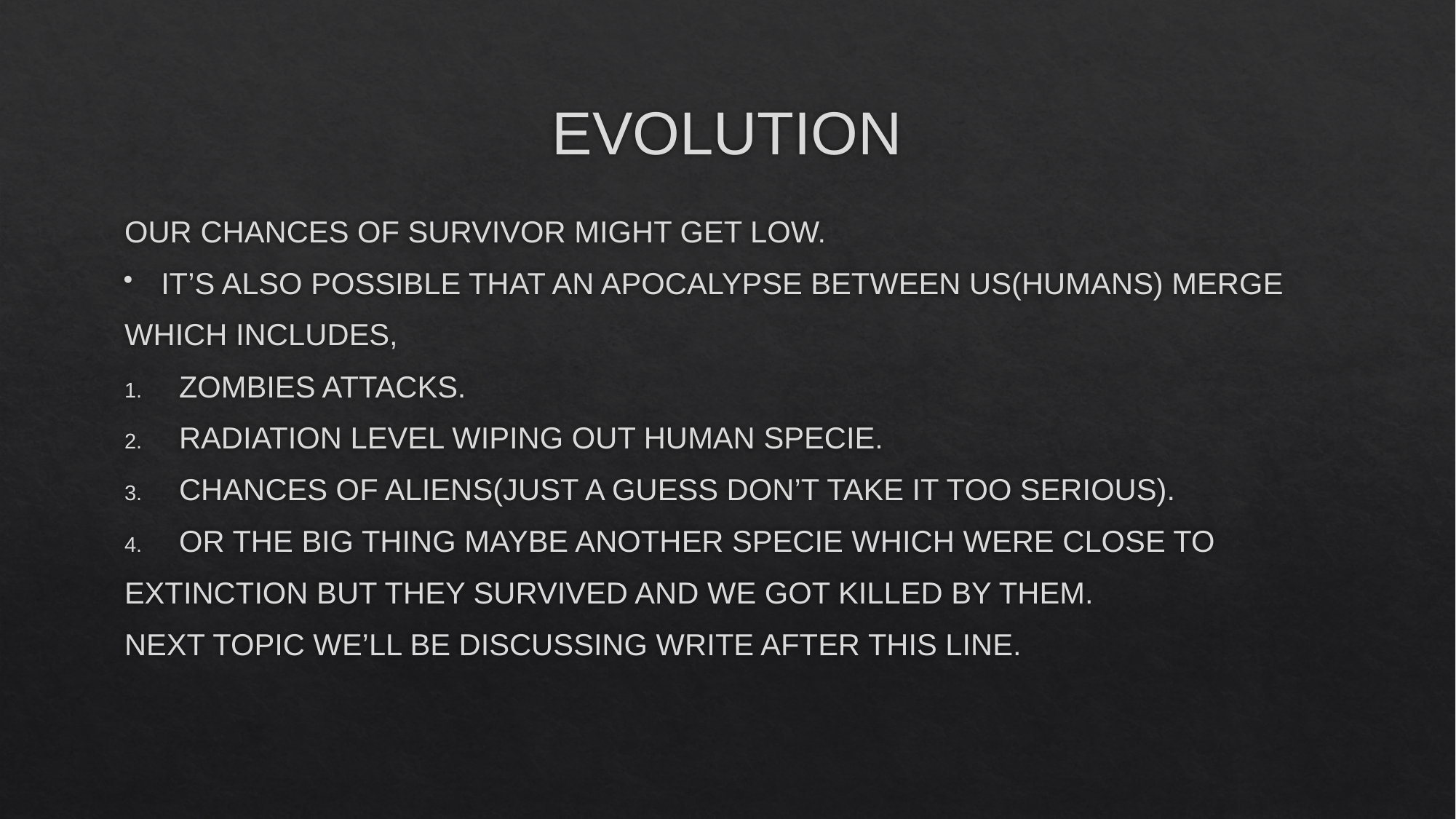

# EVOLUTION
OUR CHANCES OF SURVIVOR MIGHT GET LOW.
IT’S ALSO POSSIBLE THAT AN APOCALYPSE BETWEEN US(HUMANS) MERGE
WHICH INCLUDES,
ZOMBIES ATTACKS.
RADIATION LEVEL WIPING OUT HUMAN SPECIE.
CHANCES OF ALIENS(JUST A GUESS DON’T TAKE IT TOO SERIOUS).
OR THE BIG THING MAYBE ANOTHER SPECIE WHICH WERE CLOSE TO
EXTINCTION BUT THEY SURVIVED AND WE GOT KILLED BY THEM.
NEXT TOPIC WE’LL BE DISCUSSING WRITE AFTER THIS LINE.